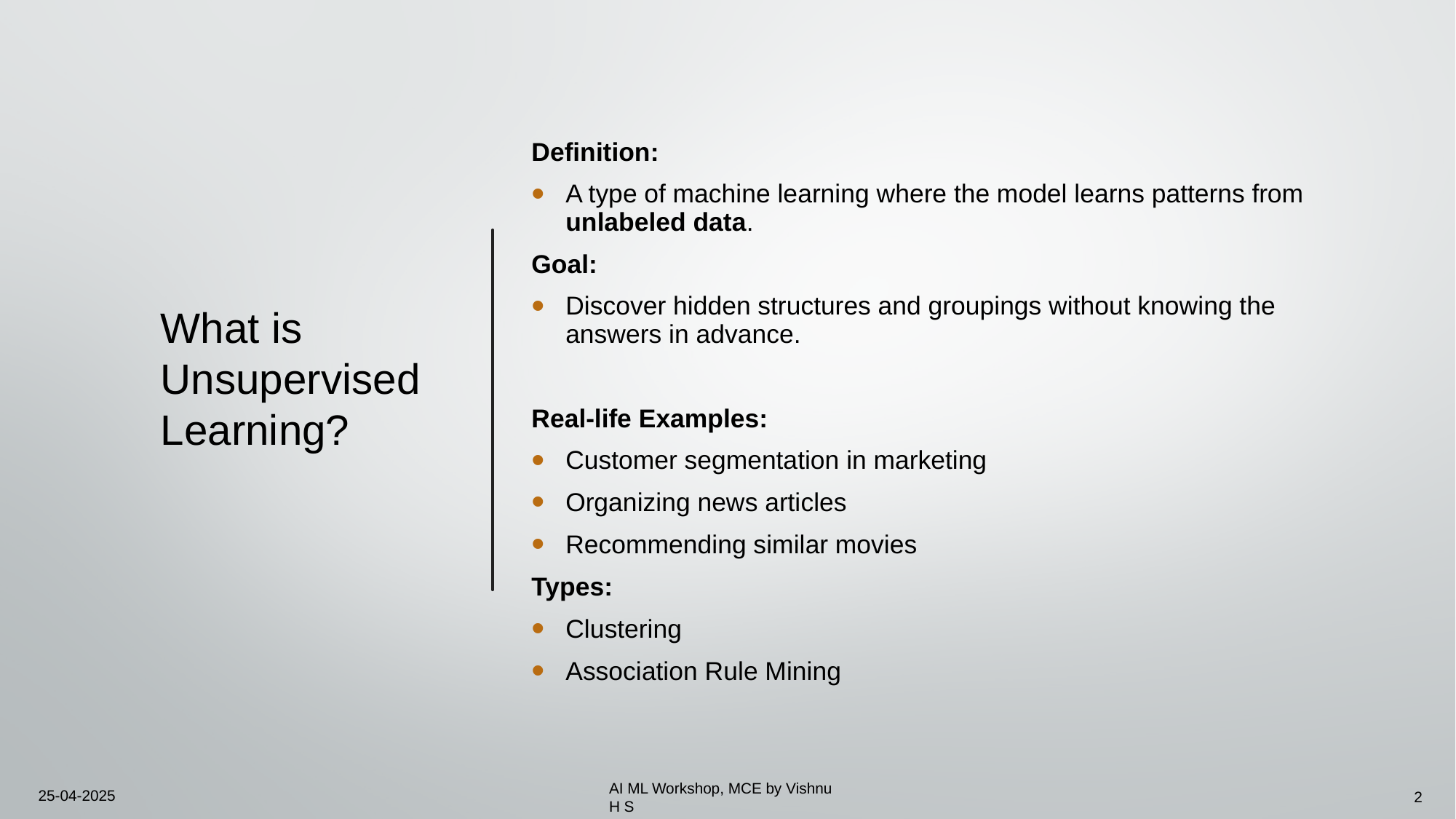

# What is Unsupervised Learning?
Definition:
A type of machine learning where the model learns patterns from unlabeled data.
Goal:
Discover hidden structures and groupings without knowing the answers in advance.

Real-life Examples:
Customer segmentation in marketing
Organizing news articles
Recommending similar movies
Types:
Clustering
Association Rule Mining

25-04-2025
2
AI ML Workshop, MCE by Vishnu H S